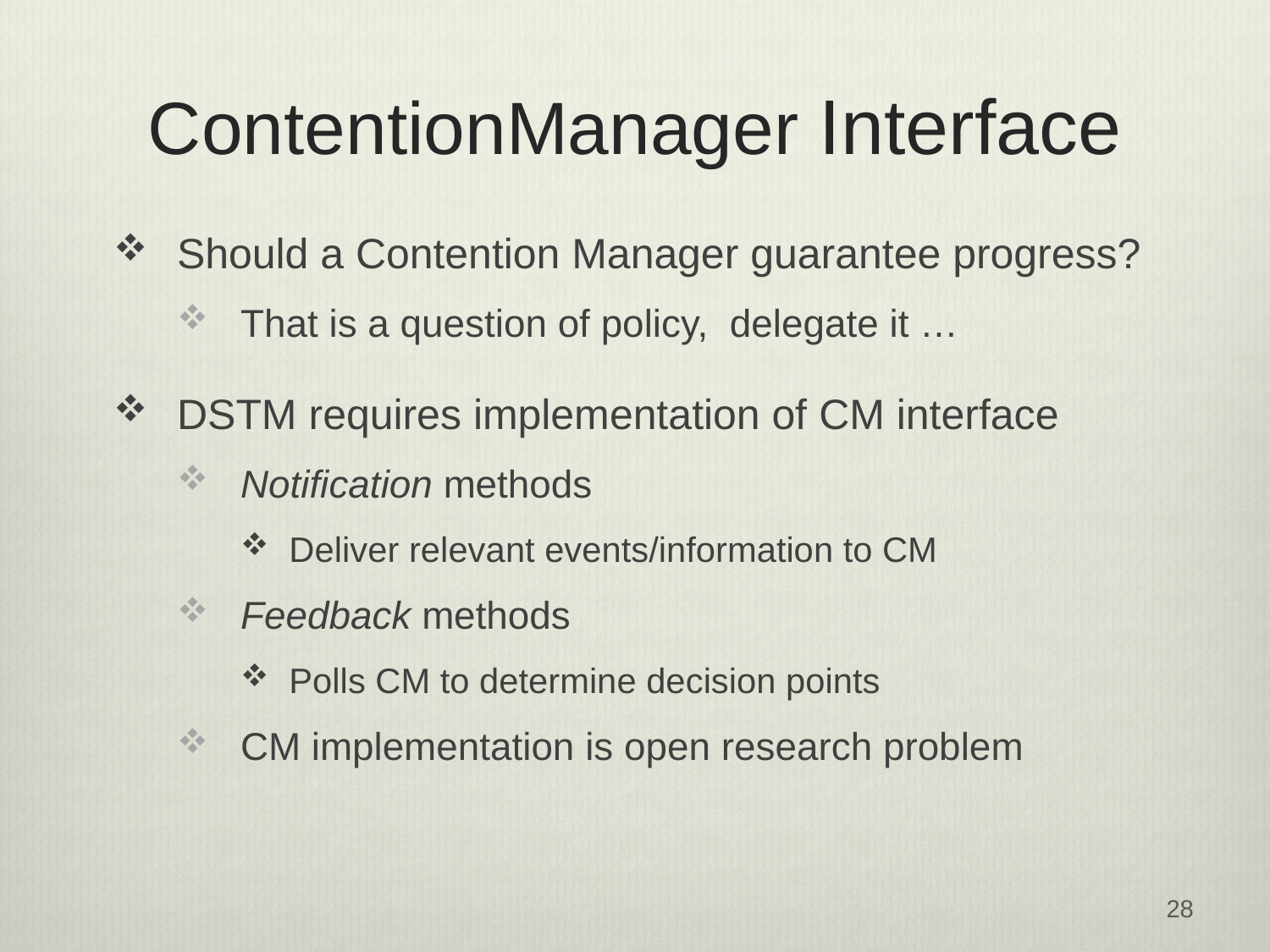

# ContentionManager Interface
Should a Contention Manager guarantee progress?
That is a question of policy,  delegate it …
DSTM requires implementation of CM interface
Notification methods
Deliver relevant events/information to CM
Feedback methods
Polls CM to determine decision points
CM implementation is open research problem
28